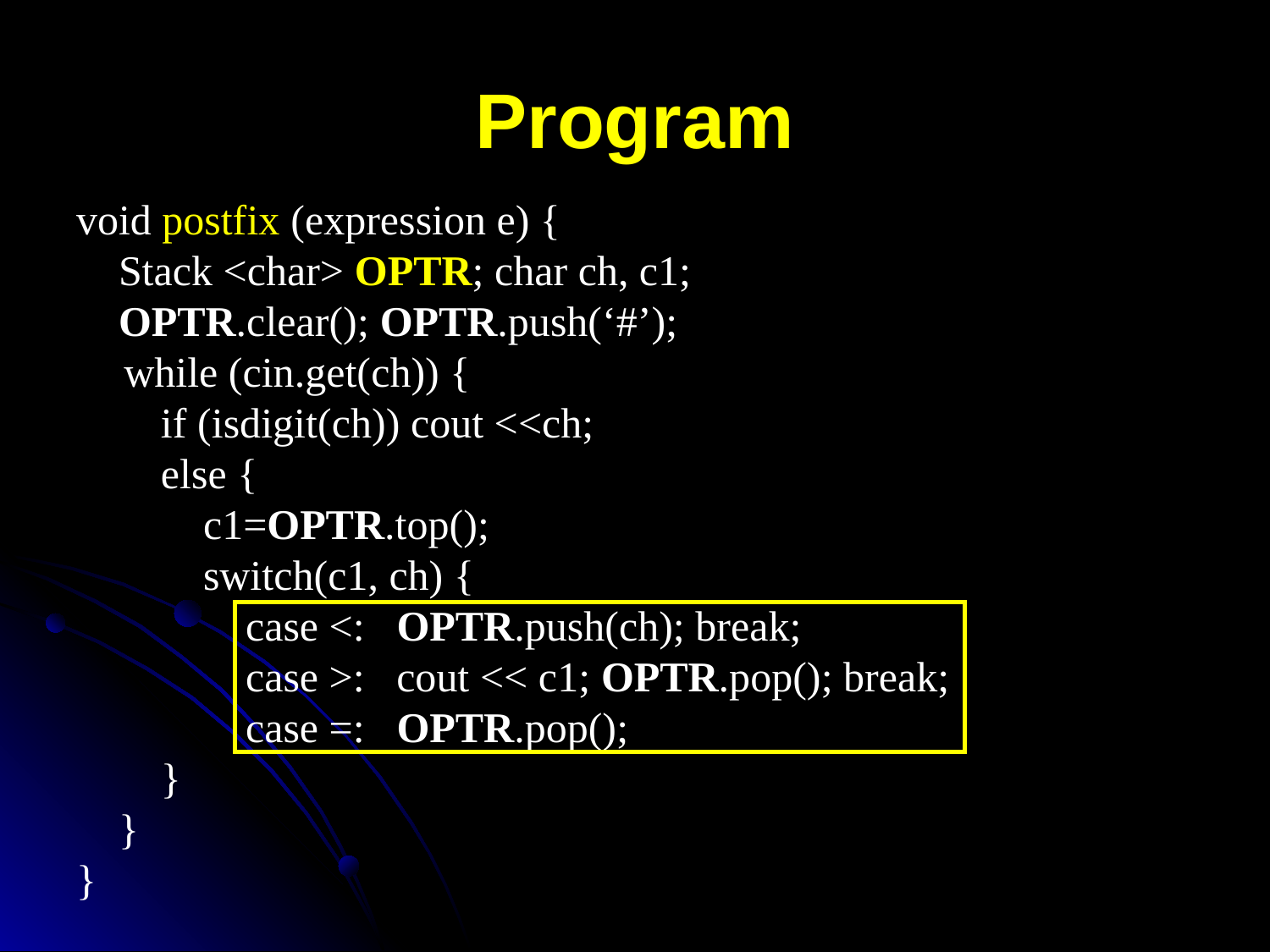

# Program
void postfix (expression e) {
    Stack <char> OPTR; char ch, c1;
    OPTR.clear(); OPTR.push(‘#’);
	while (cin.get(ch)) {
        if (isdigit(ch)) cout <<ch;
        else {
            c1=OPTR.top();
            switch(c1, ch) {
                case <:   OPTR.push(ch); break;
                case >:   cout << c1; OPTR.pop(); break;
                case =:   OPTR.pop();
        }
    }
}